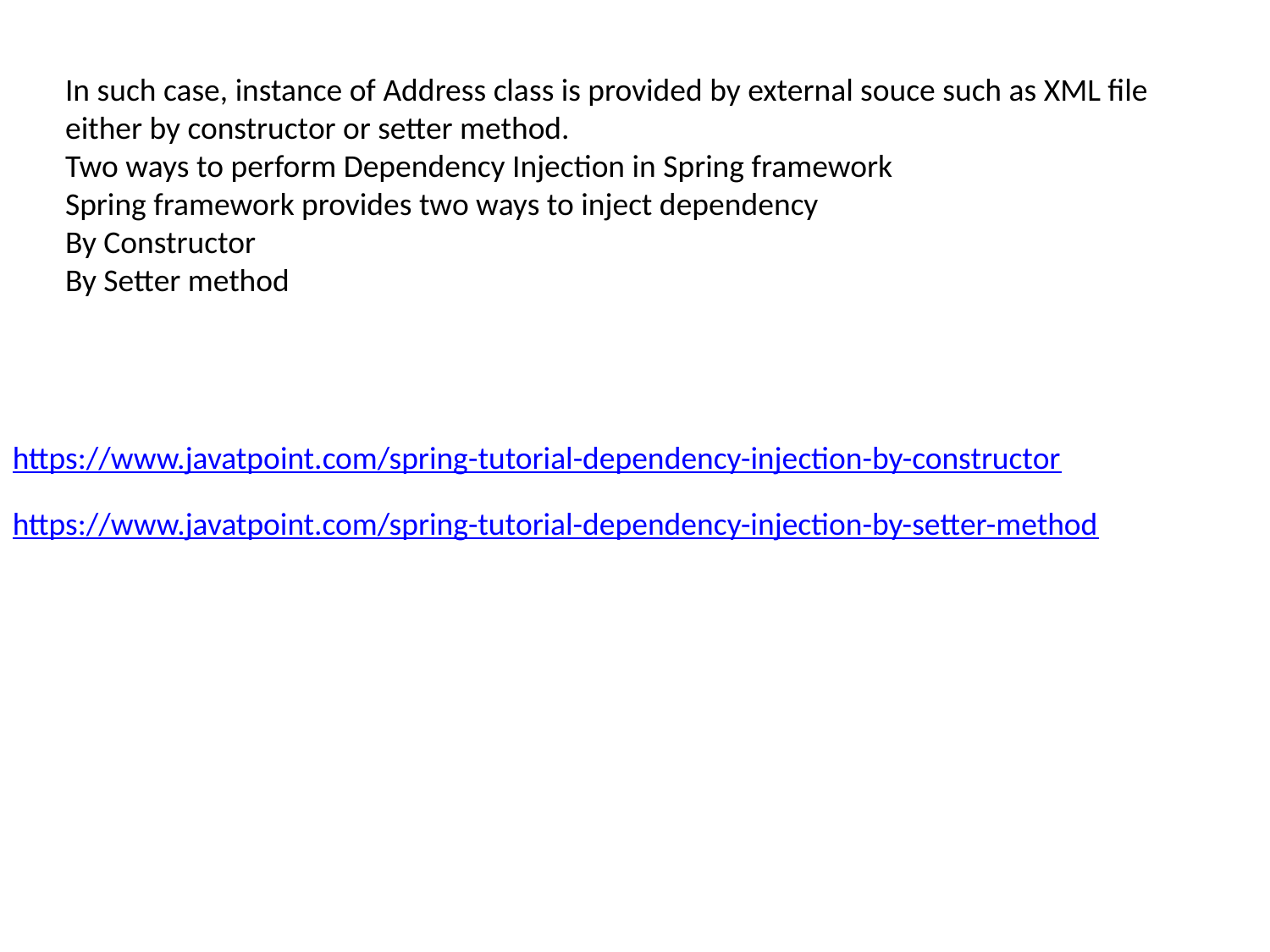

In such case, instance of Address class is provided by external souce such as XML file either by constructor or setter method.
Two ways to perform Dependency Injection in Spring framework
Spring framework provides two ways to inject dependency
By Constructor
By Setter method
https://www.javatpoint.com/spring-tutorial-dependency-injection-by-constructor
https://www.javatpoint.com/spring-tutorial-dependency-injection-by-setter-method